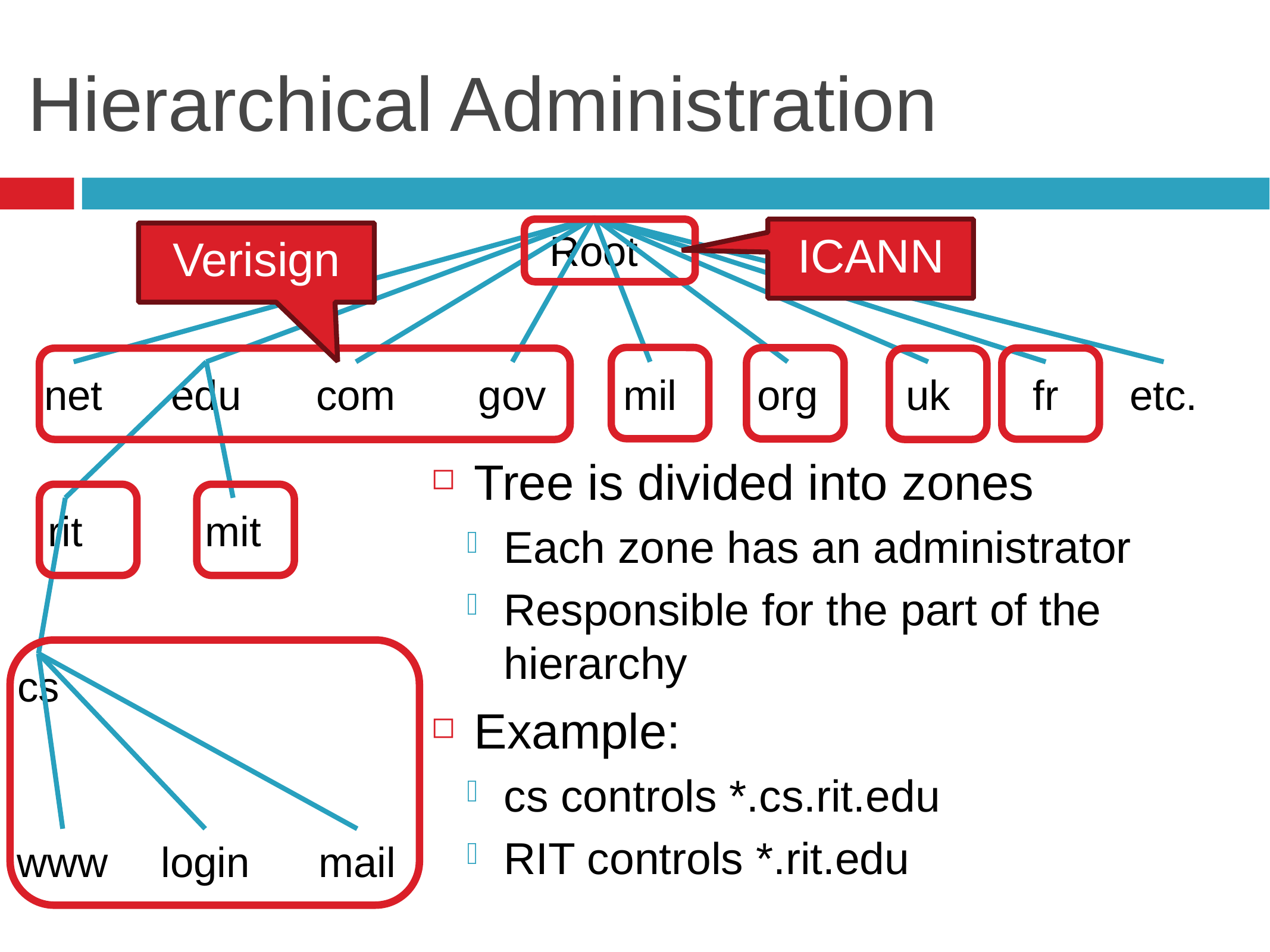

# Hierarchical Administration
22
Root

ICANN

Verisign

net
edu
com
gov
mil
org
uk
fr
etc.
Tree is divided into zones
Each zone has an administrator
Responsible for the part of the hierarchy
Example:
cs controls *.cs.rit.edu
RIT controls *.rit.edu

mit
rit

cs
www
login
mail